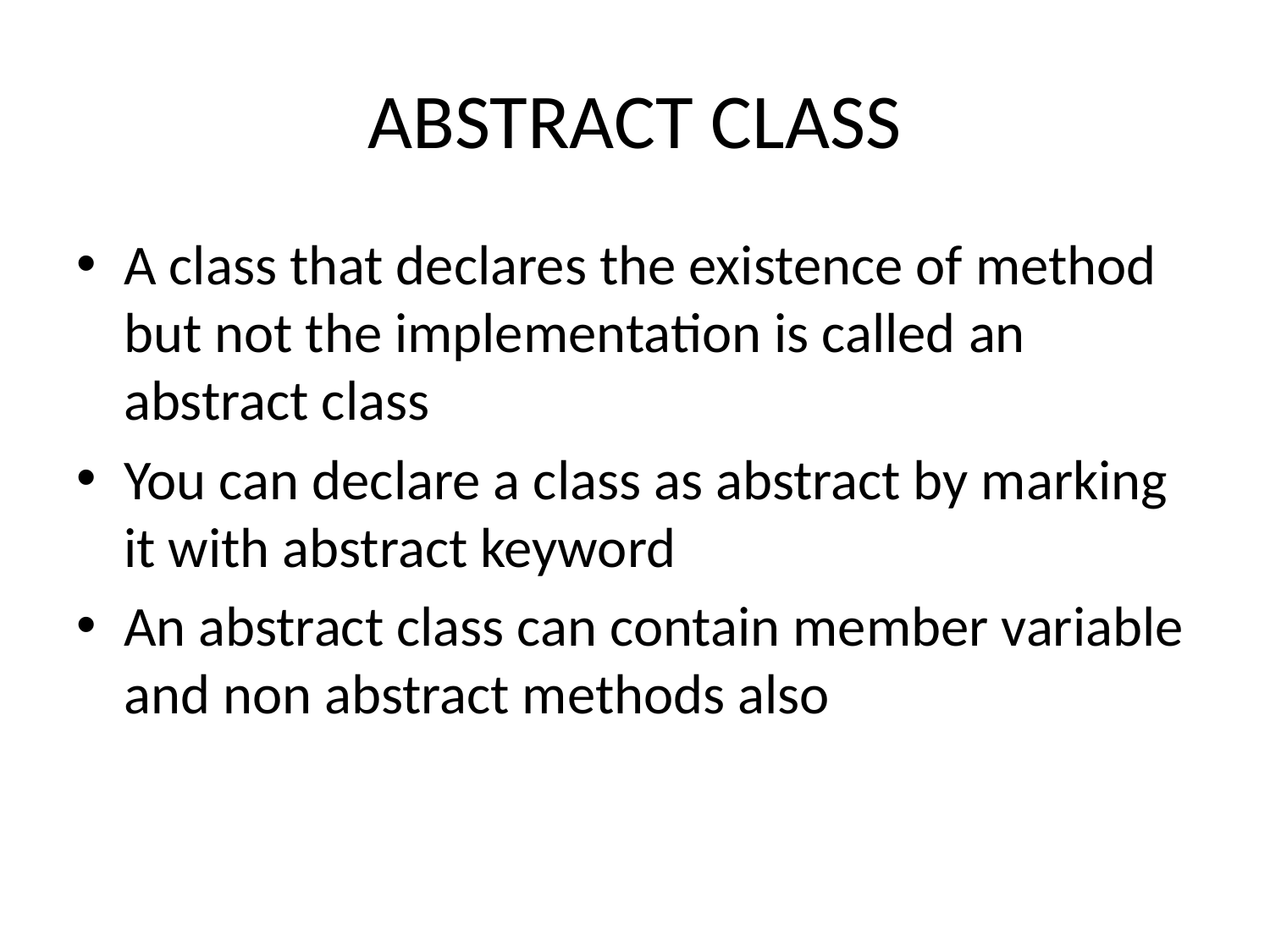

# ABSTRACT CLASS
A class that declares the existence of method but not the implementation is called an abstract class
You can declare a class as abstract by marking it with abstract keyword
An abstract class can contain member variable and non abstract methods also